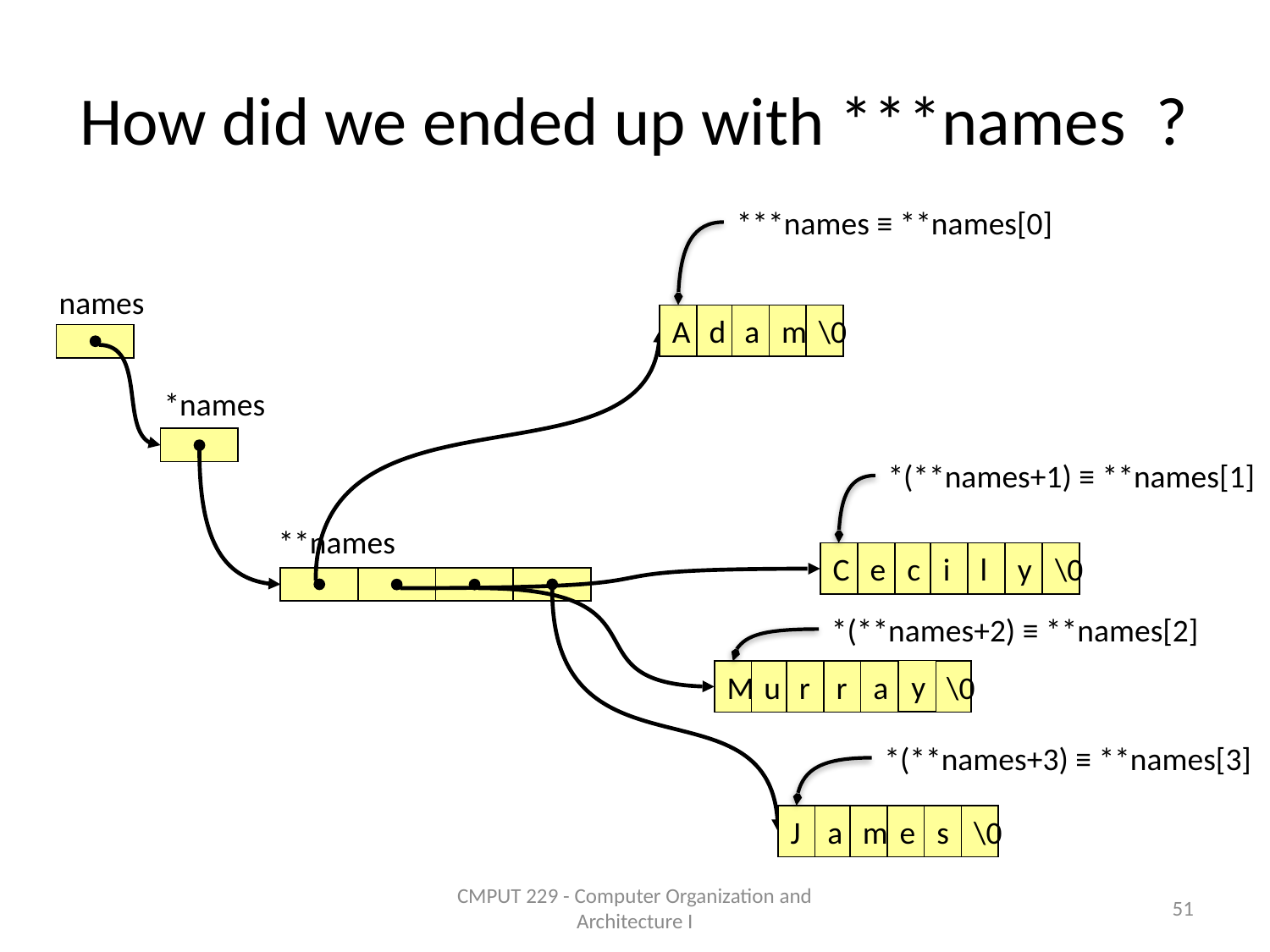

# How did we ended up with ***names  ?
***names ≡ **names[0]
names
A
d
a
m
\0

*names

*(**names+1) ≡ **names[1]
**names
C
e
c
i
l
y
\0

*(**names+2) ≡ **names[2]
y
M
u
r
r
a
\0
*(**names+3) ≡ **names[3]
J
a
m
e
s
\0
CMPUT 229 - Computer Organization and Architecture I
51